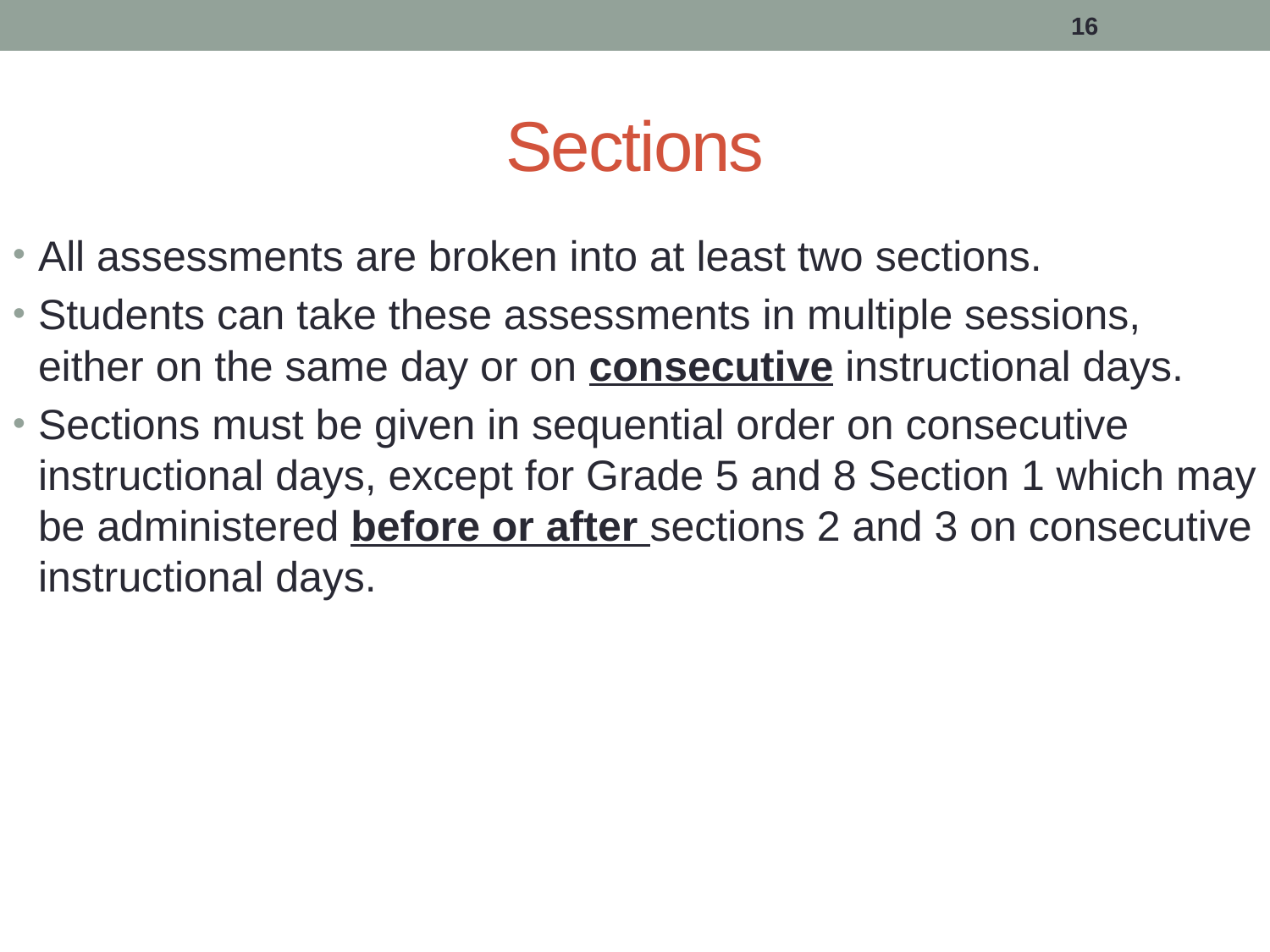

16
# Sections
All assessments are broken into at least two sections.
Students can take these assessments in multiple sessions, either on the same day or on consecutive instructional days.
Sections must be given in sequential order on consecutive instructional days, except for Grade 5 and 8 Section 1 which may be administered before or after sections 2 and 3 on consecutive instructional days.